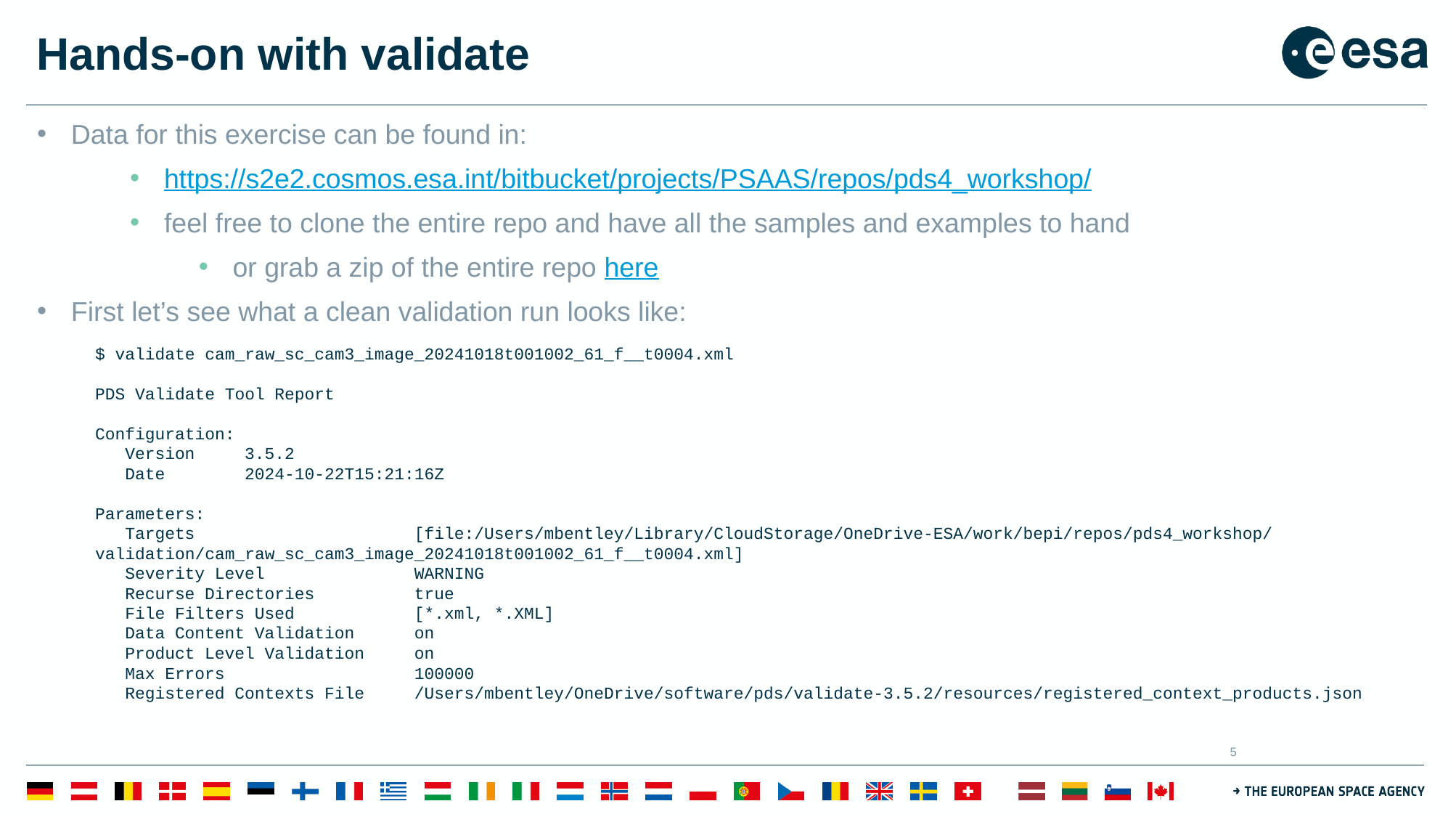

# Hands-on with validate
Data for this exercise can be found in:
https://s2e2.cosmos.esa.int/bitbucket/projects/PSAAS/repos/pds4_workshop/
feel free to clone the entire repo and have all the samples and examples to hand
or grab a zip of the entire repo here
First let’s see what a clean validation run looks like:
$ validate cam_raw_sc_cam3_image_20241018t001002_61_f__t0004.xml

PDS Validate Tool Report

Configuration:
   Version     3.5.2
   Date        2024-10-22T15:21:16Z

Parameters:
   Targets                      [file:/Users/mbentley/Library/CloudStorage/OneDrive-ESA/work/bepi/repos/pds4_workshop/validation/cam_raw_sc_cam3_image_20241018t001002_61_f__t0004.xml]
   Severity Level               WARNING
   Recurse Directories          true
   File Filters Used            [*.xml, *.XML]
   Data Content Validation      on
   Product Level Validation     on
   Max Errors                   100000
   Registered Contexts File     /Users/mbentley/OneDrive/software/pds/validate-3.5.2/resources/registered_context_products.json